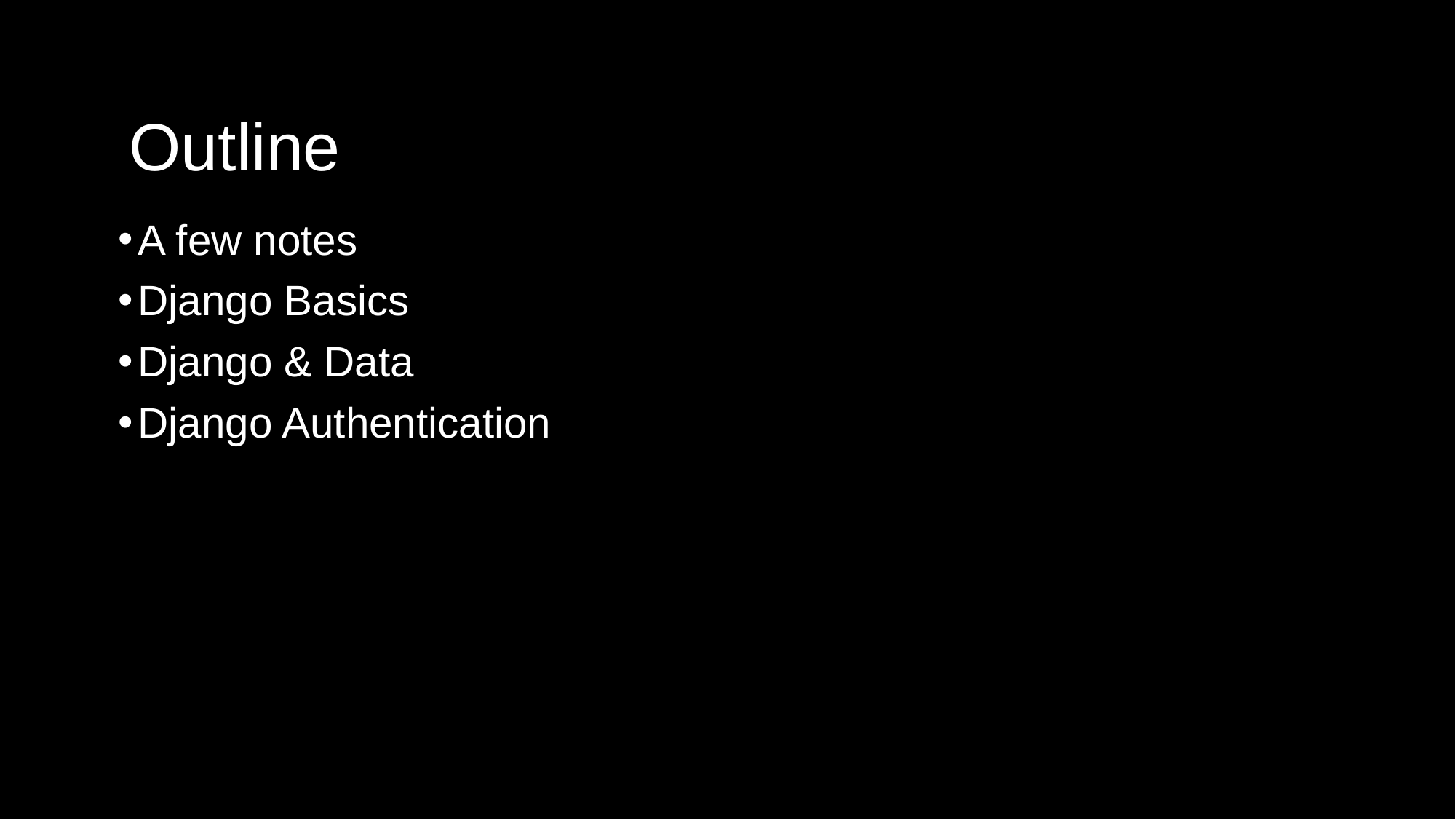

Outline
A few notes
Django Basics
Django & Data
Django Authentication